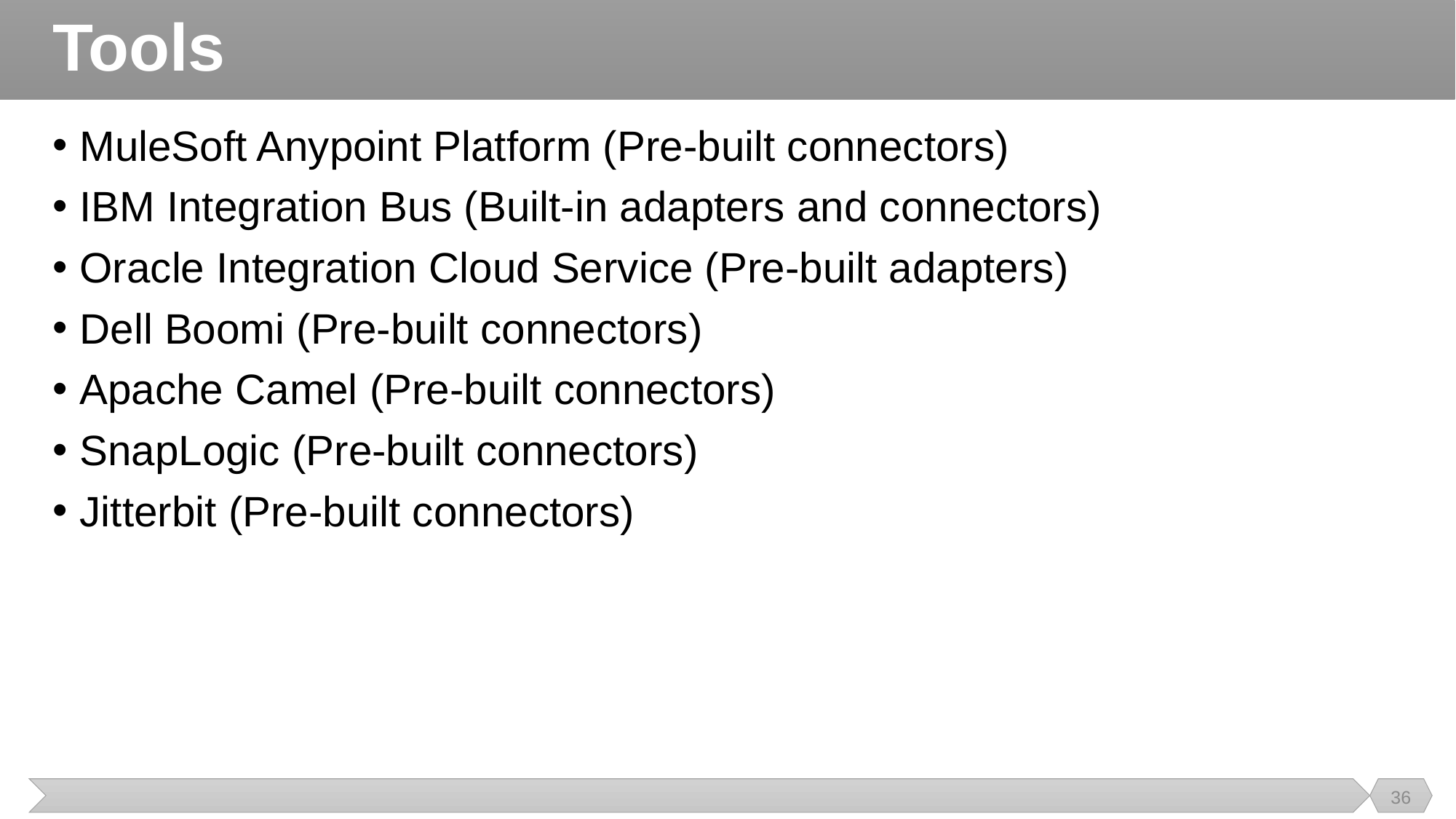

# Tools
MuleSoft Anypoint Platform (Pre-built connectors)
IBM Integration Bus (Built-in adapters and connectors)
Oracle Integration Cloud Service (Pre-built adapters)
Dell Boomi (Pre-built connectors)
Apache Camel (Pre-built connectors)
SnapLogic (Pre-built connectors)
Jitterbit (Pre-built connectors)
36